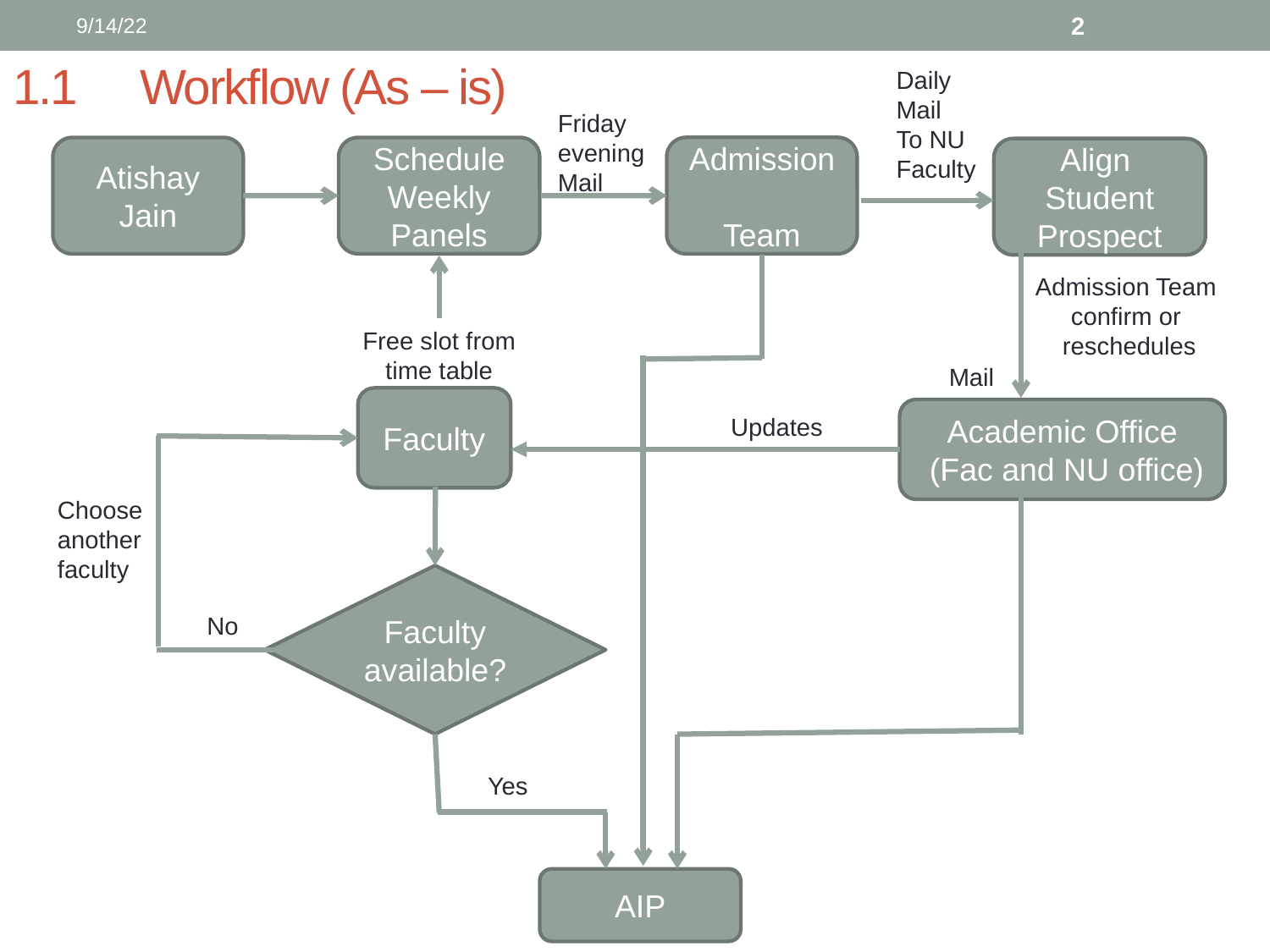

9/14/22
2
# 1.1	Workflow (As – is)
Daily Mail
To NU
Faculty
Friday
evening
Mail
Admission
Team
Atishay Jain
Schedule
Weekly
Panels
Align
Student Prospect
Admission Team
confirm or
reschedules
Free slot from time table
Mail
Faculty
Academic Office
 (Fac and NU office)
Updates
Choose another faculty
Faculty
available?
No
Yes
AIP